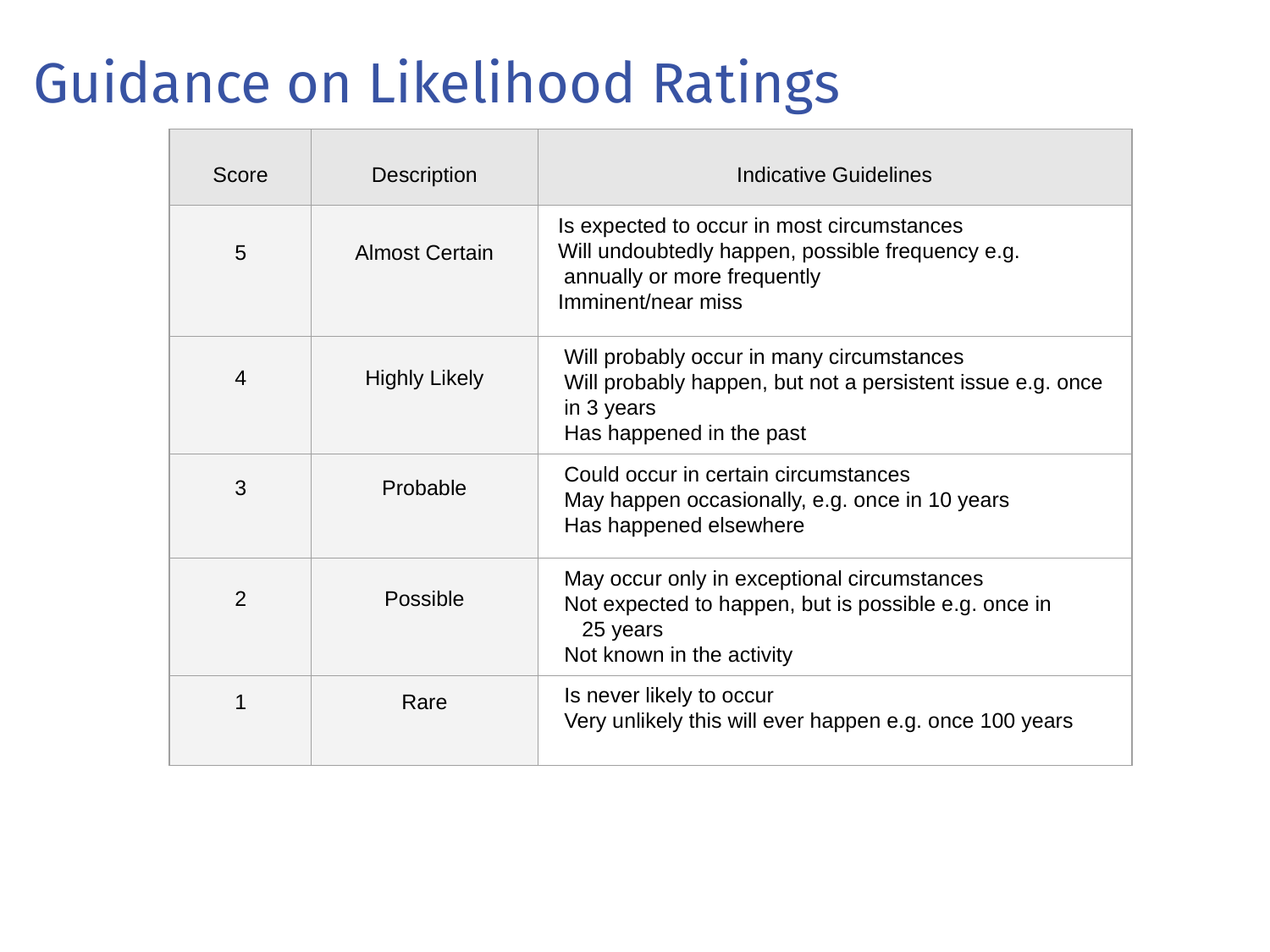

Guidance on Likelihood Ratings

Score

Description

Indicative Guidelines

5

Almost Certain

Is expected to occur in most circumstances
Will undoubtedly happen, possible frequency e.g. 	        annually or more frequently
Imminent/near miss

4

Highly Likely

Will probably occur in many circumstances
Will probably happen, but not a persistent issue e.g. once in 3 years
Has happened in the past

3

Probable

Could occur in certain circumstances
May happen occasionally, e.g. once in 10 years
Has happened elsewhere

2

Possible

May occur only in exceptional circumstances
Not expected to happen, but is possible e.g. once in            25 years
Not known in the activity

1

Rare

Is never likely to occur
Very unlikely this will ever happen e.g. once 100 years